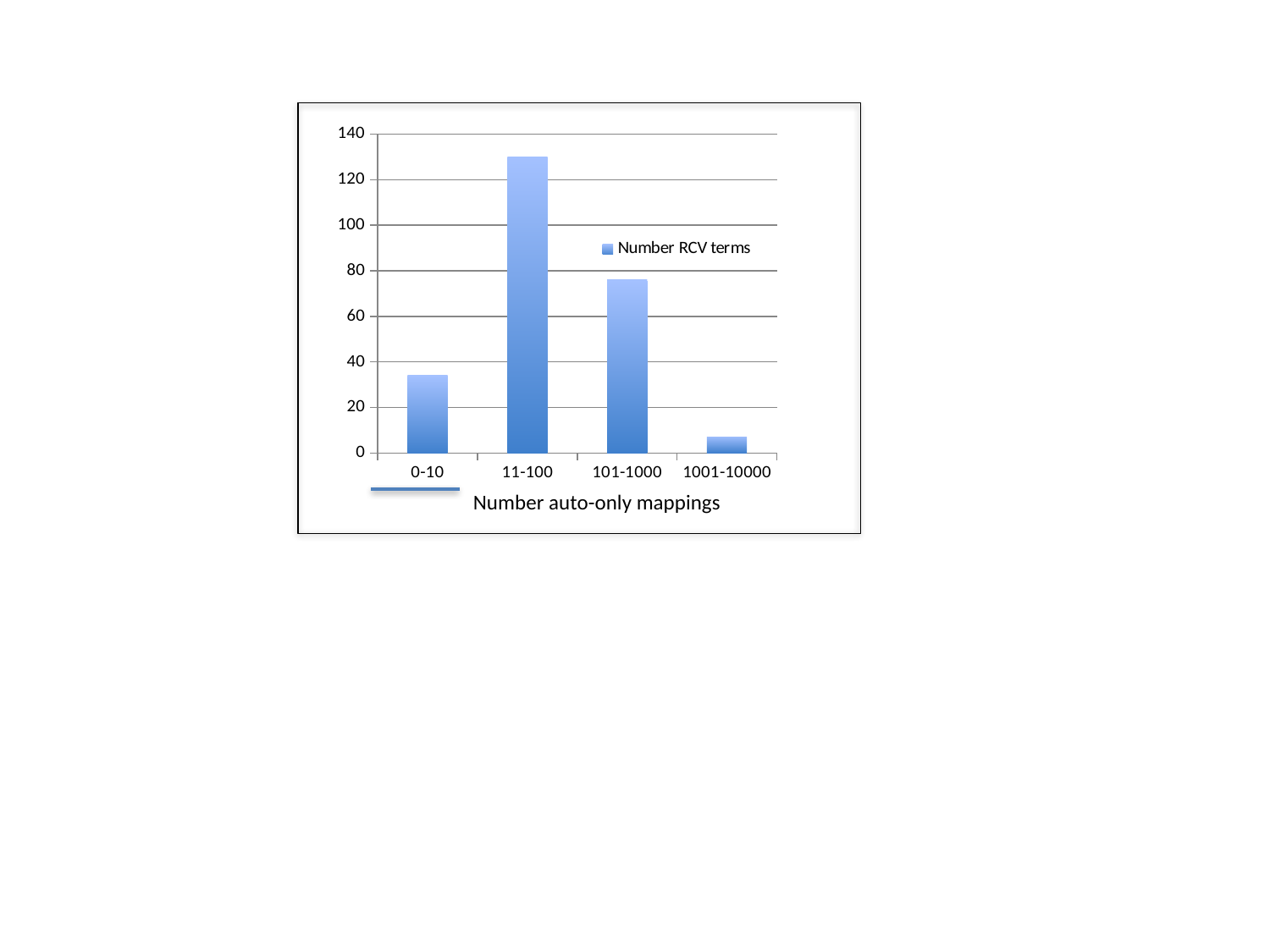

### Chart

| Category | Number RCV terms |
|---|---|
| 0-10 | 34.0 |
| 11-100 | 130.0 |
| 101-1000 | 76.0 |
| 1001-10000 | 7.0 |
Number auto-only mappings